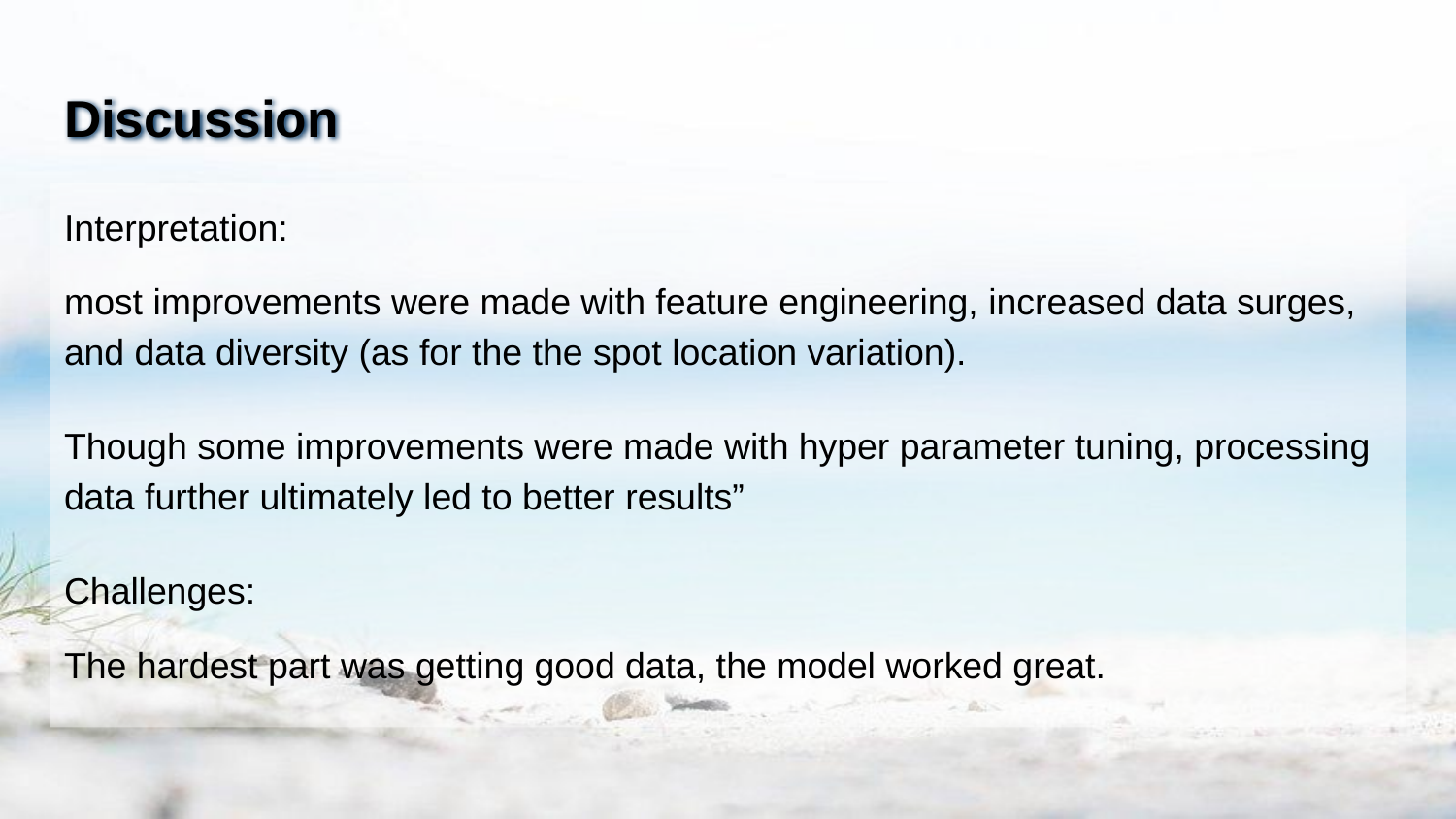

# Discussion
Interpretation:
most improvements were made with feature engineering, increased data surges, and data diversity (as for the the spot location variation).
Though some improvements were made with hyper parameter tuning, processing data further ultimately led to better results”
Challenges:
The hardest part was getting good data, the model worked great.